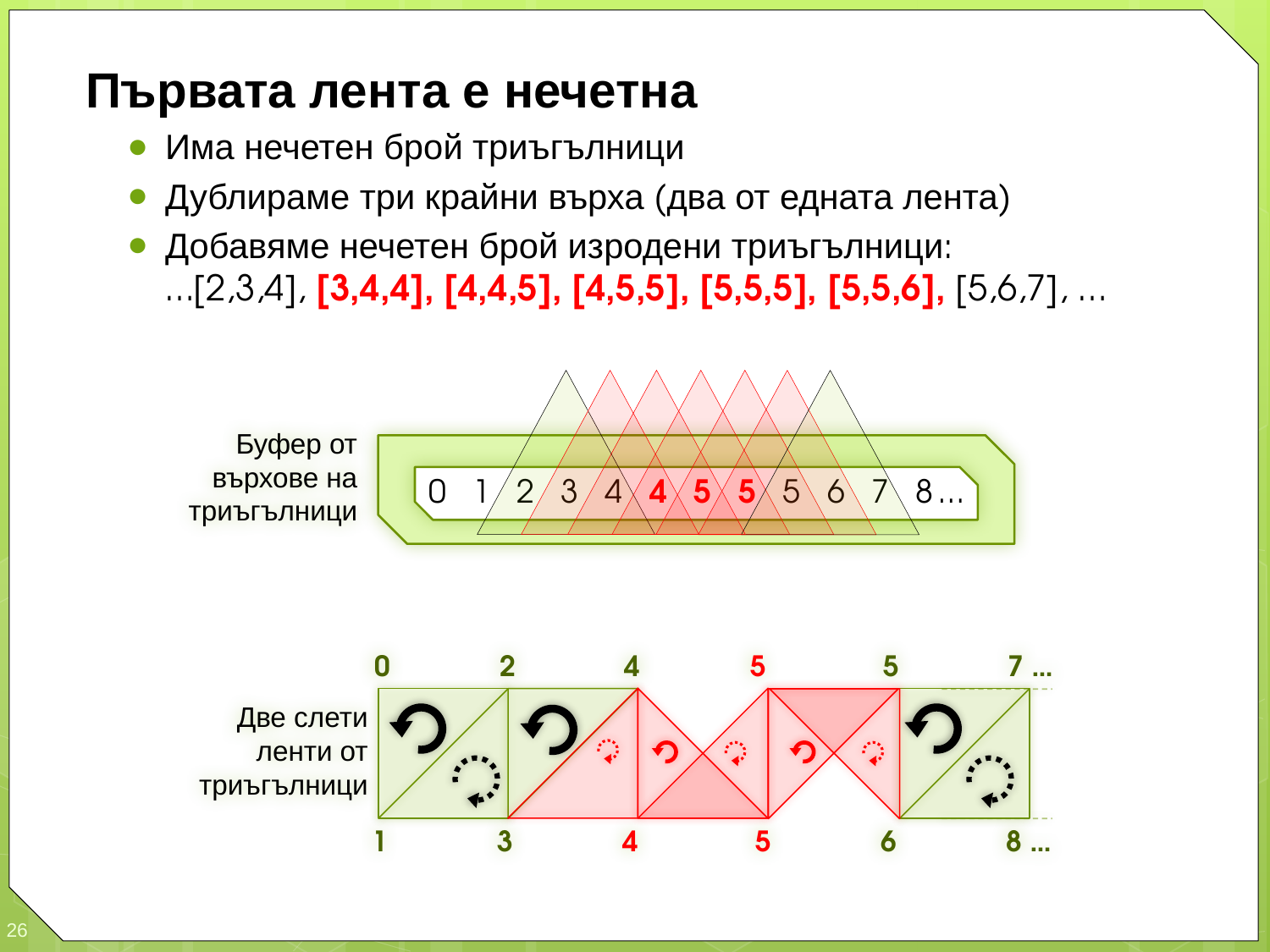

Първата лента е нечетна
Има нечетен брой триъгълници
Дублираме три крайни върха (два от едната лента)
Добавяме нечетен брой изродени триъгълници:
…[2,3,4], [3,4,4], [4,4,5], [4,5,5], [5,5,5], [5,5,6], [5,6,7], …

Буфер от върхове на триъгълници

0   1   2   3   4   4   5   5   5   6   7   8 …
0              2              4              5               5              7 …
Две слети ленти от триъгълници

1              3              4               5              6              8 …